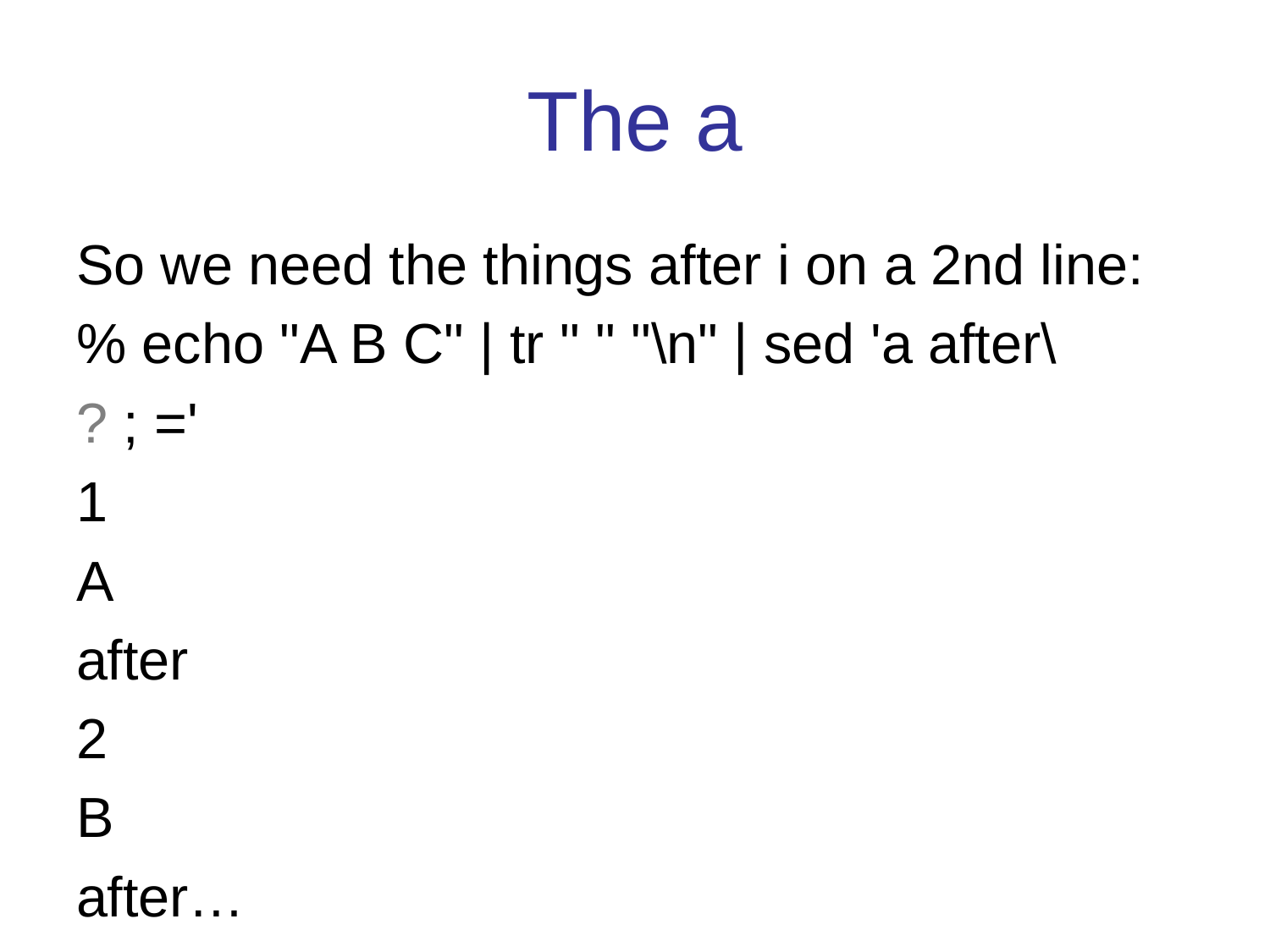

# The a
So we need the things after i on a 2nd line:
% echo "A B C" | tr " " "\n" | sed 'a after\
? ; ='
1
A
after
2
B
after…